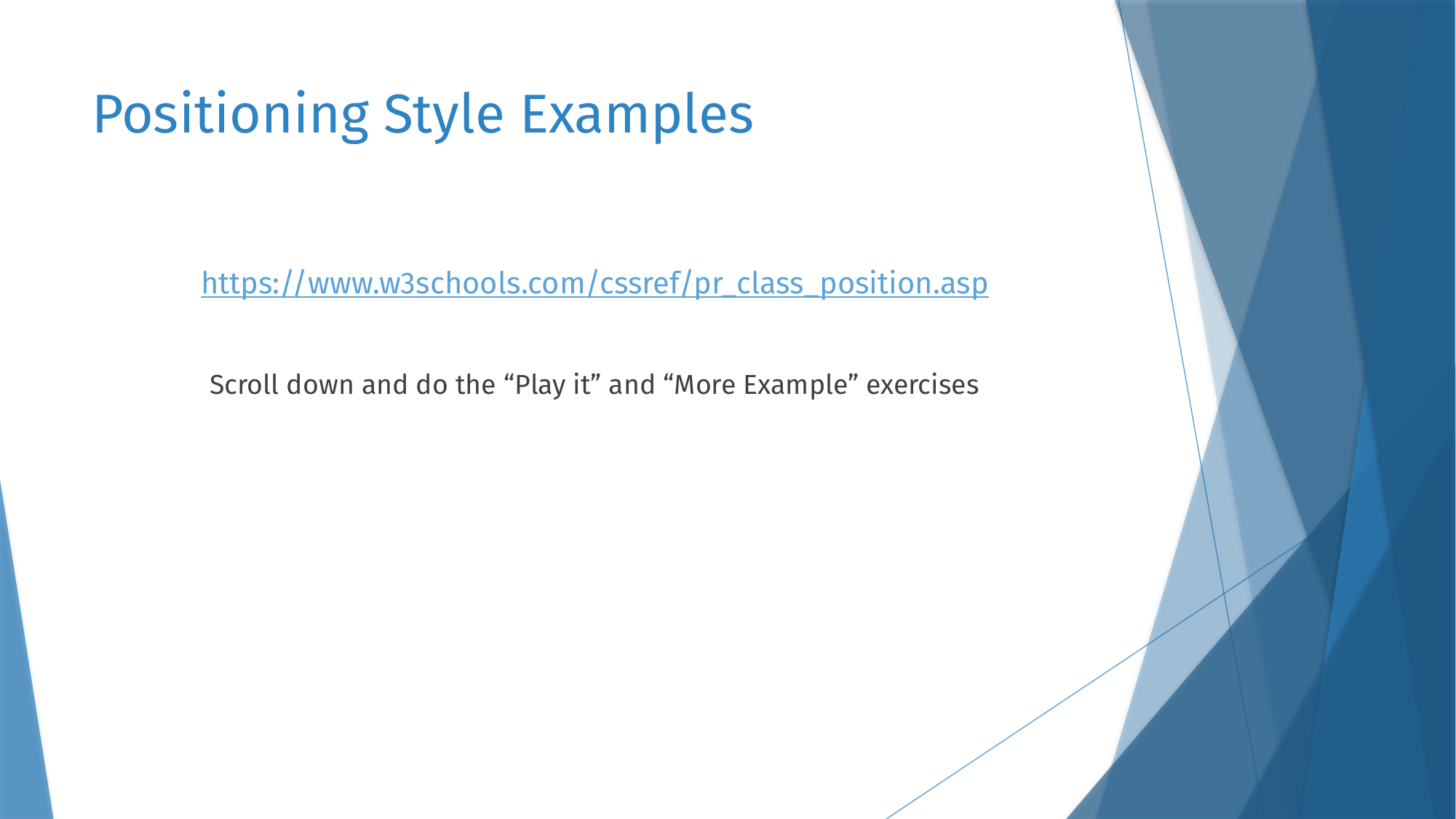

# Positioning Style Examples
https://www.w3schools.com/cssref/pr_class_position.asp

Scroll down and do the “Play it” and “More Example” exercises